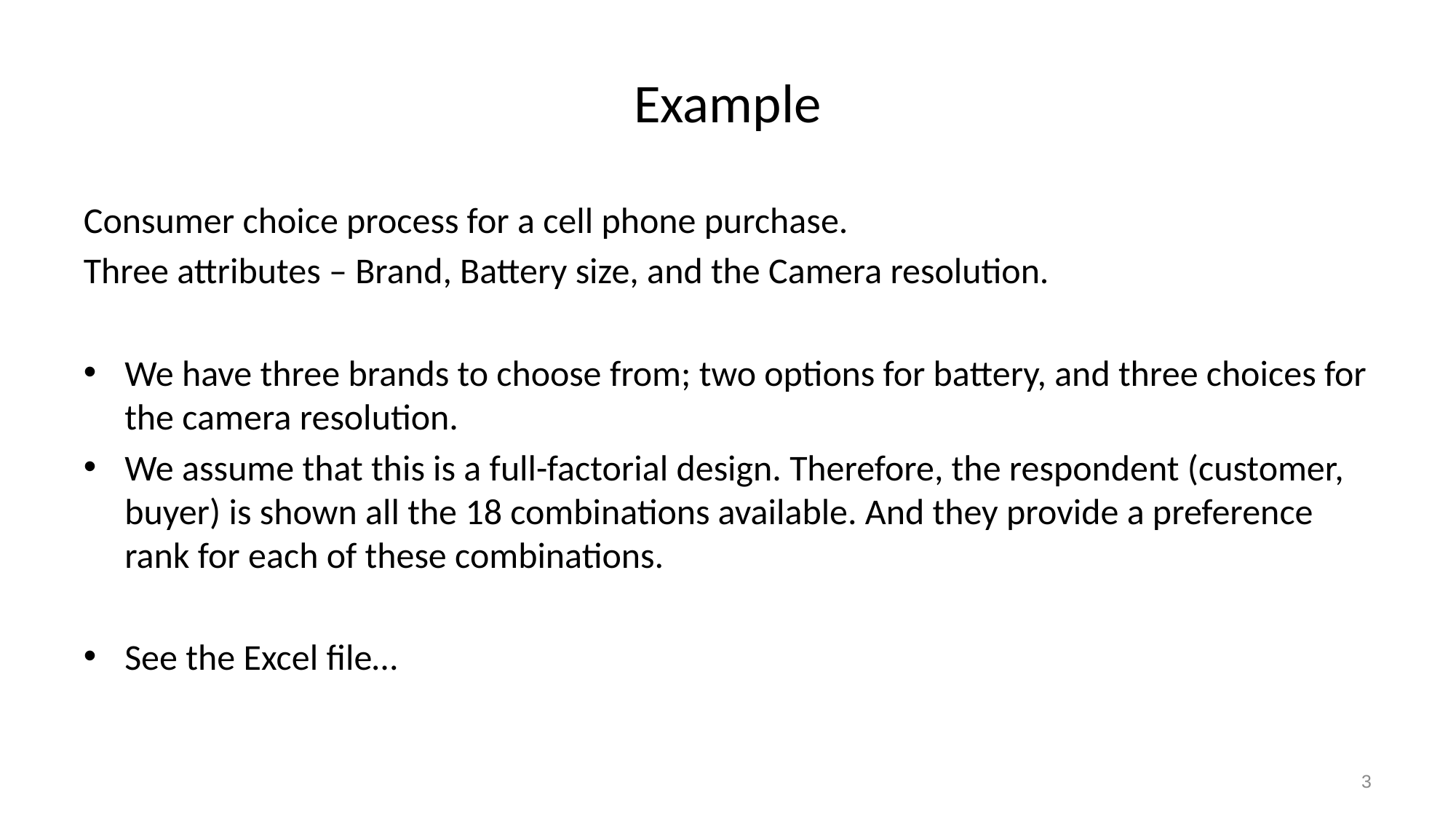

# Example
Consumer choice process for a cell phone purchase.
Three attributes – Brand, Battery size, and the Camera resolution.

We have three brands to choose from; two options for battery, and three choices for the camera resolution.
We assume that this is a full-factorial design. Therefore, the respondent (customer, buyer) is shown all the 18 combinations available. And they provide a preference rank for each of these combinations.

See the Excel file…

3